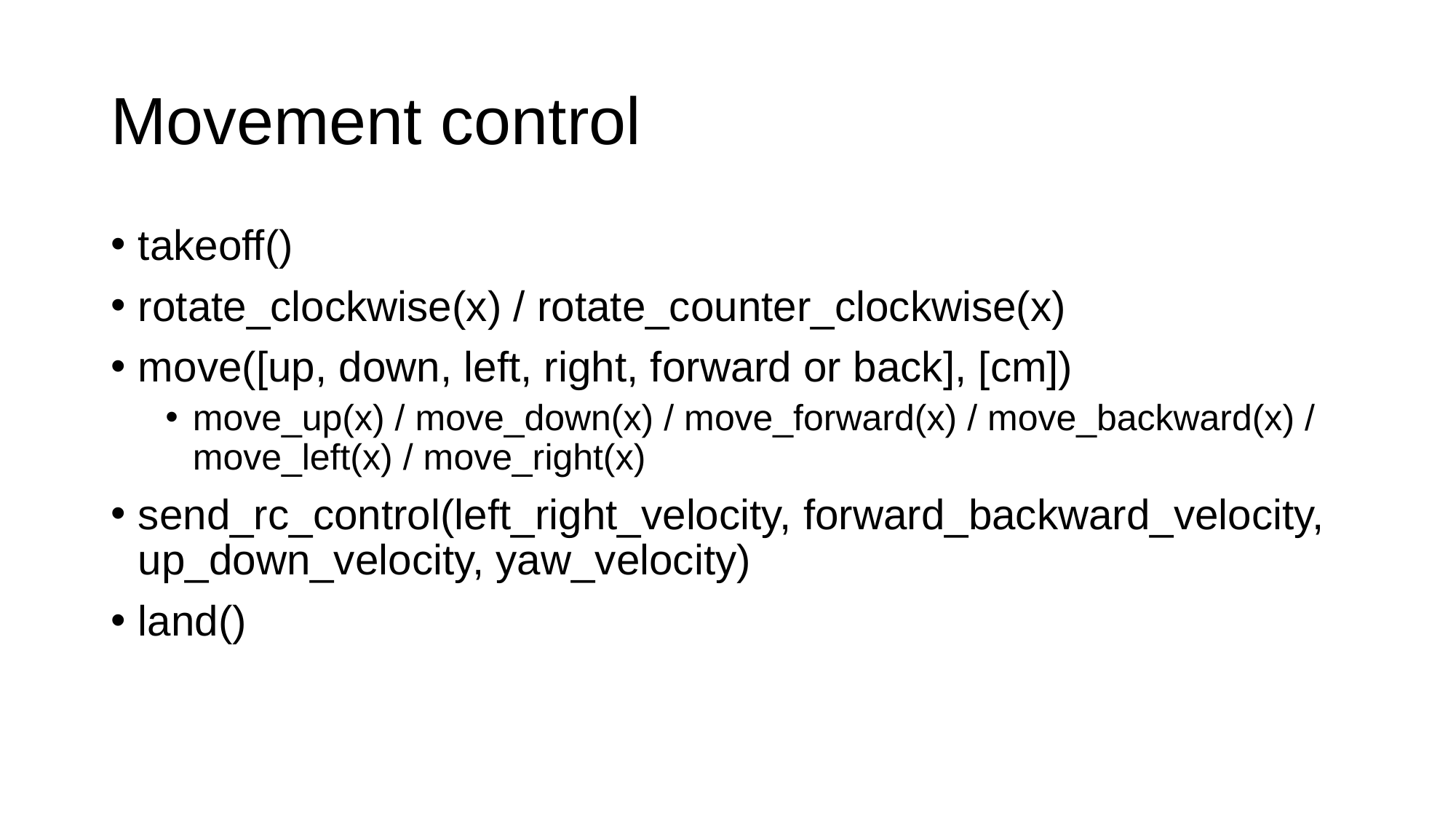

# Movement control
takeoff()
rotate_clockwise(x) / rotate_counter_clockwise(x)
move([up, down, left, right, forward or back], [cm])
move_up(x) / move_down(x) / move_forward(x) / move_backward(x) / move_left(x) / move_right(x)
send_rc_control(left_right_velocity, forward_backward_velocity, up_down_velocity, yaw_velocity)
land()